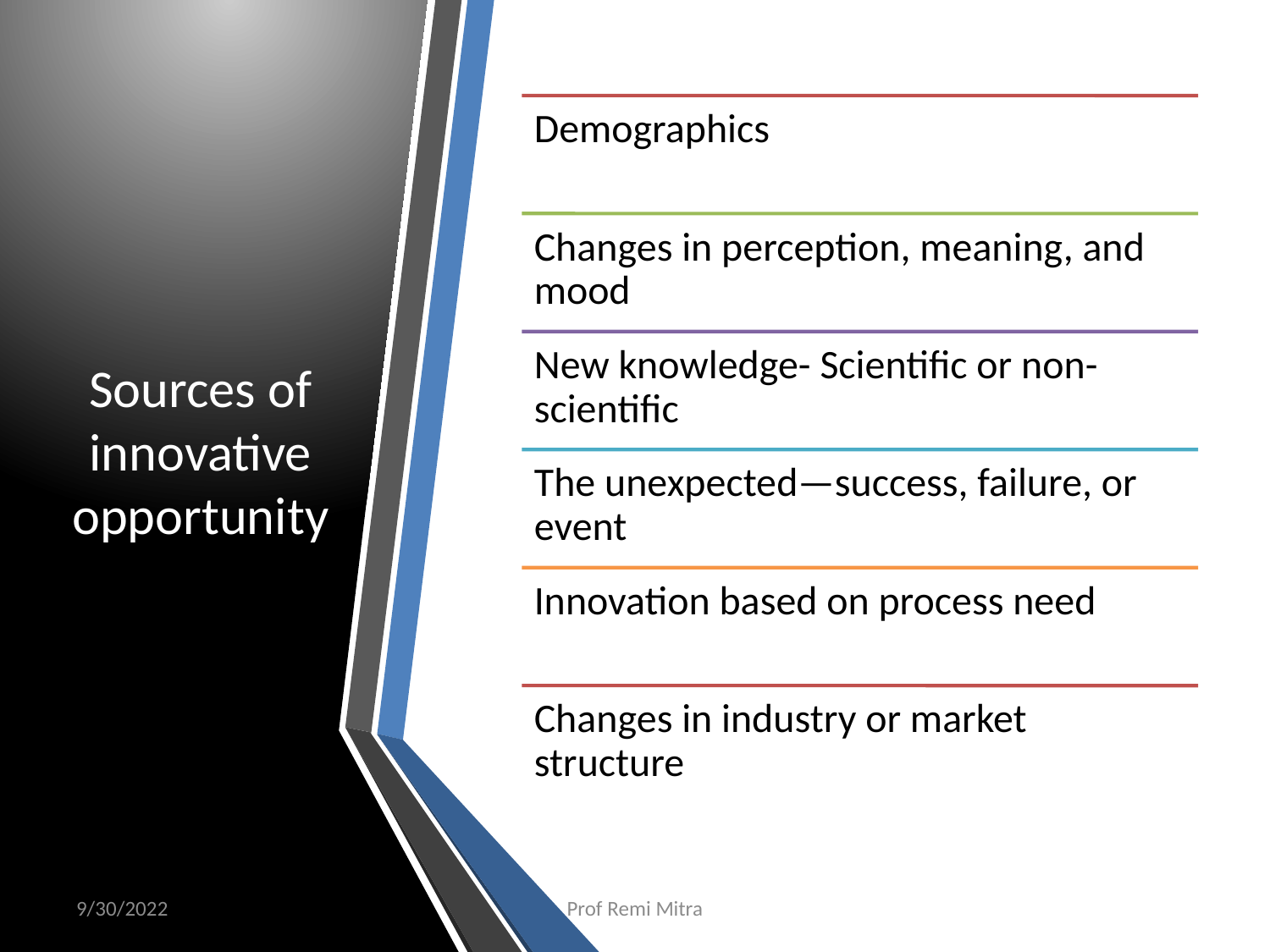

# Sources of innovative opportunity
Demographics
Changes in perception, meaning, and mood
New knowledge- Scientific or non-scientific
The unexpected—success, failure, or event
Innovation based on process need
Changes in industry or market structure
9/30/2022
Prof Remi Mitra